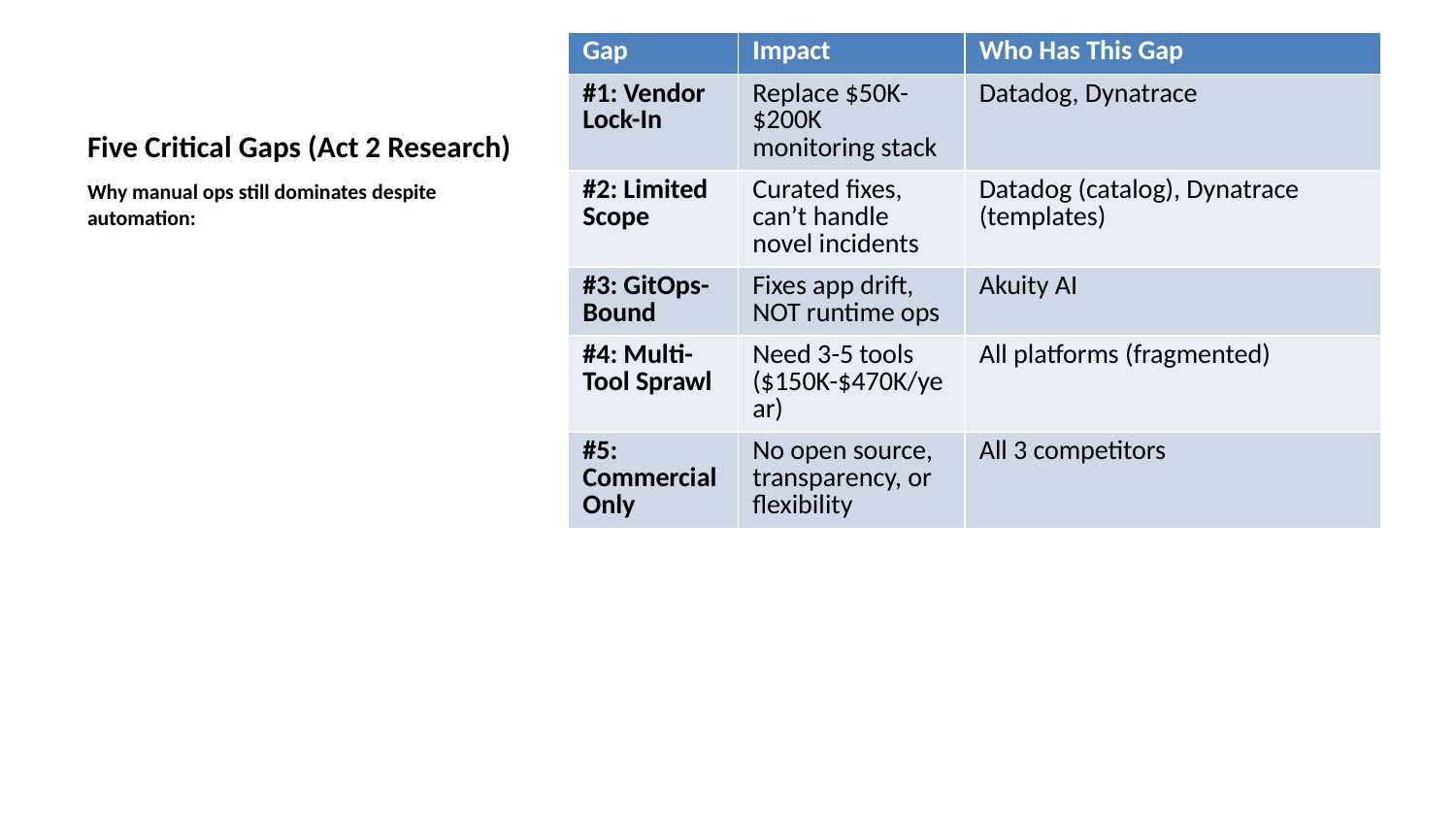

| Gap | Impact | Who Has This Gap |
| --- | --- | --- |
| #1: Vendor Lock-In | Replace $50K-$200K monitoring stack | Datadog, Dynatrace |
| #2: Limited Scope | Curated fixes, can’t handle novel incidents | Datadog (catalog), Dynatrace (templates) |
| #3: GitOps-Bound | Fixes app drift, NOT runtime ops | Akuity AI |
| #4: Multi-Tool Sprawl | Need 3-5 tools ($150K-$470K/year) | All platforms (fragmented) |
| #5: Commercial Only | No open source, transparency, or flexibility | All 3 competitors |
# Five Critical Gaps (Act 2 Research)
Why manual ops still dominates despite automation: